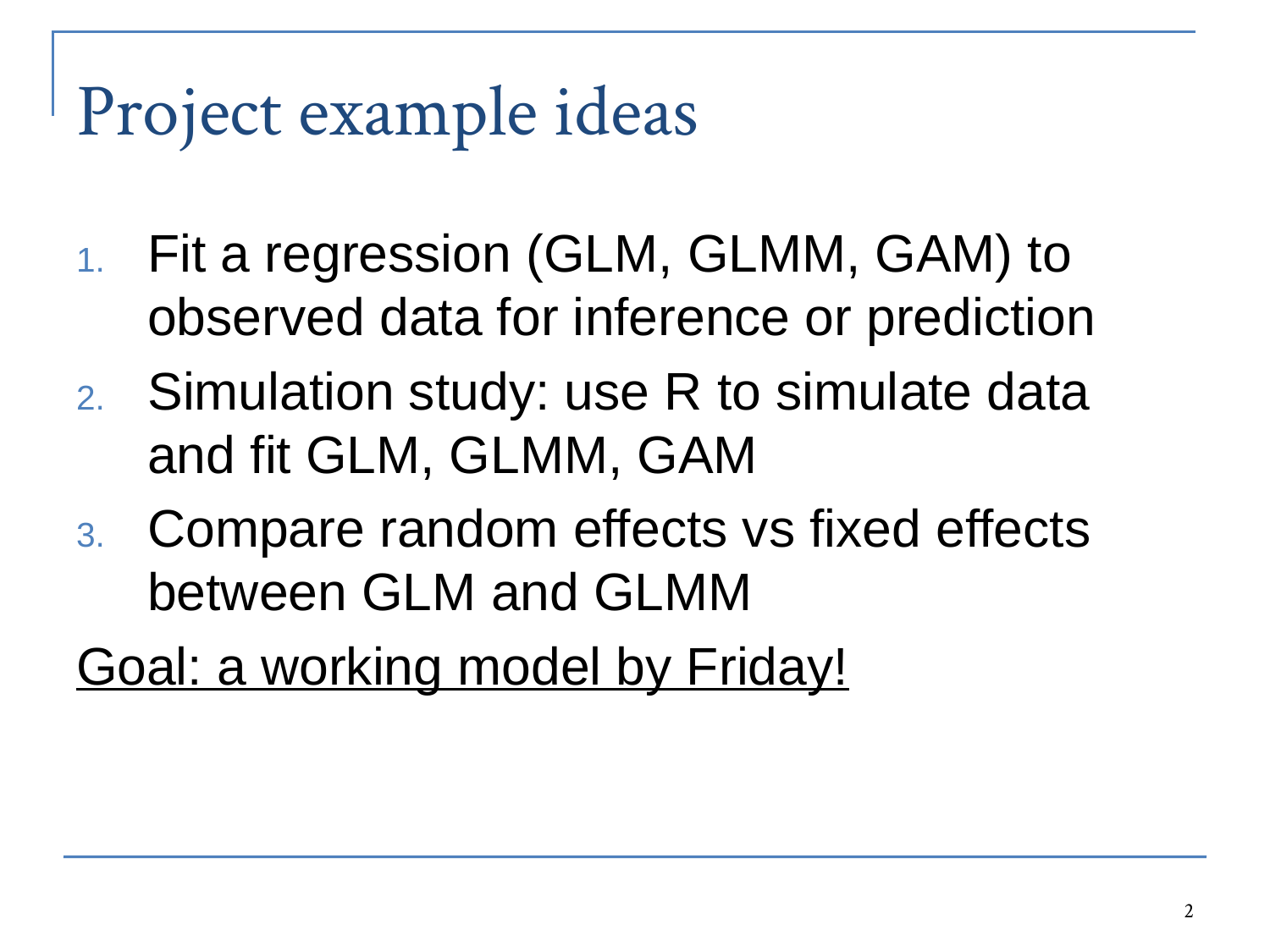

# Project example ideas
Fit a regression (GLM, GLMM, GAM) to observed data for inference or prediction
Simulation study: use R to simulate data and fit GLM, GLMM, GAM
Compare random effects vs fixed effects between GLM and GLMM
Goal: a working model by Friday!

2